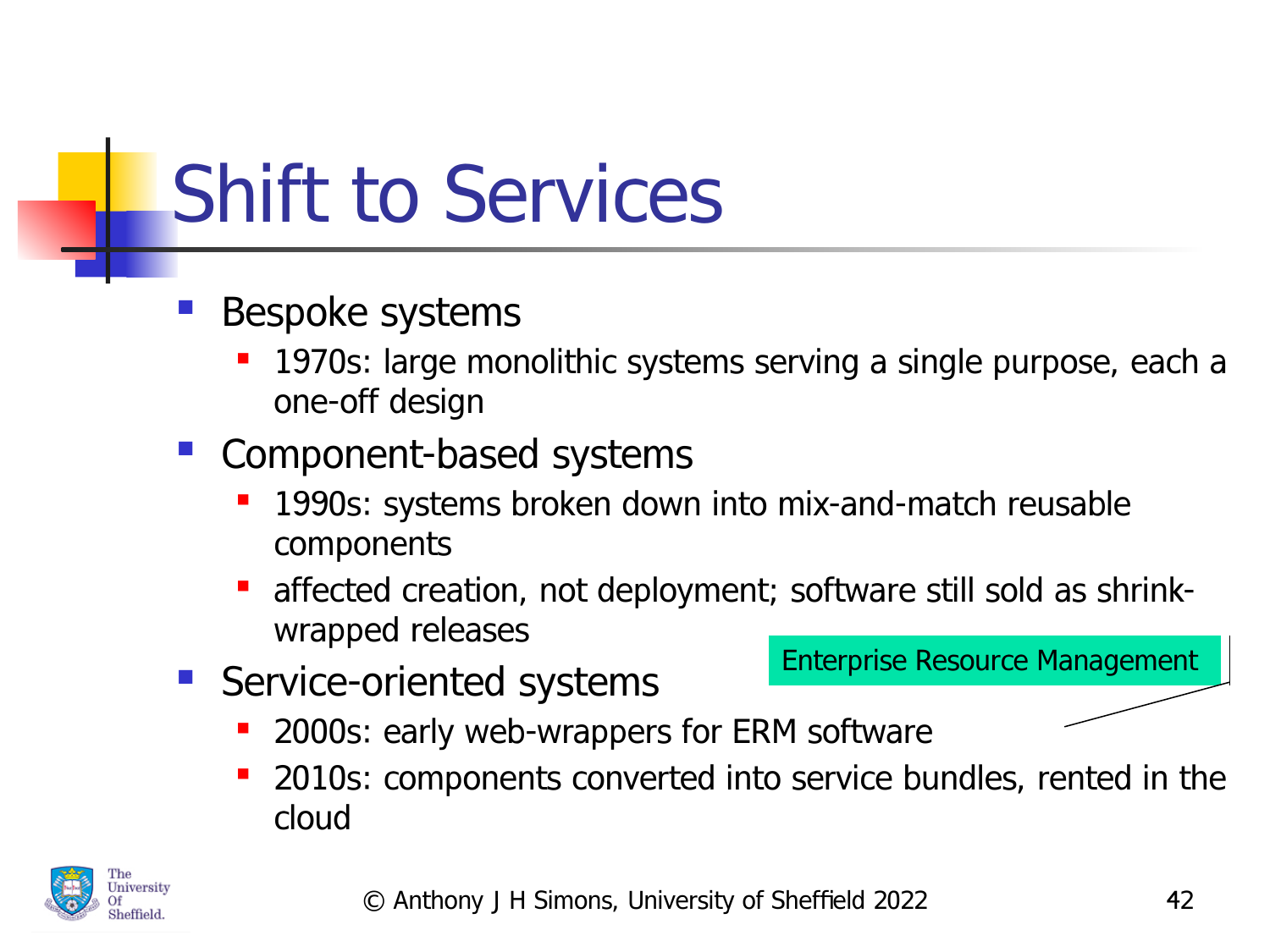

# Shift to Services
Bespoke systems
1970s: large monolithic systems serving a single purpose, each a one-off design
Component-based systems
1990s: systems broken down into mix-and-match reusable components
affected creation, not deployment; software still sold as shrink-wrapped releases
Service-oriented systems
2000s: early web-wrappers for ERM software
2010s: components converted into service bundles, rented in the cloud

Enterprise Resource Management
© Anthony J H Simons, University of Sheffield 2022
42